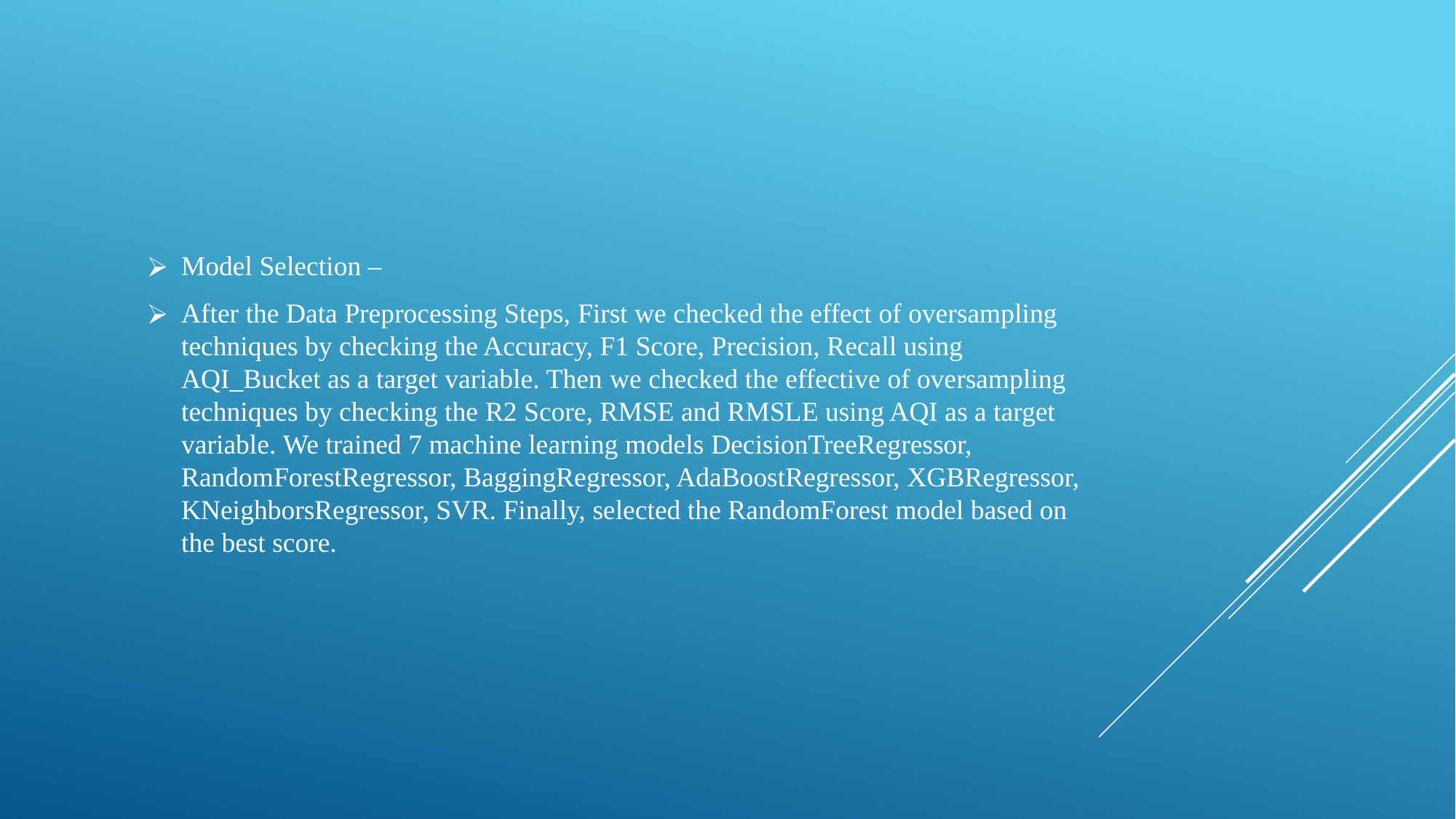

Model Selection –
After the Data Preprocessing Steps, First we checked the effect of oversampling techniques by checking the Accuracy, F1 Score, Precision, Recall using AQI_Bucket as a target variable. Then we checked the effective of oversampling techniques by checking the R2 Score, RMSE and RMSLE using AQI as a target variable. We trained 7 machine learning models DecisionTreeRegressor, RandomForestRegressor, BaggingRegressor, AdaBoostRegressor, XGBRegressor, KNeighborsRegressor, SVR. Finally, selected the RandomForest model based on the best score.